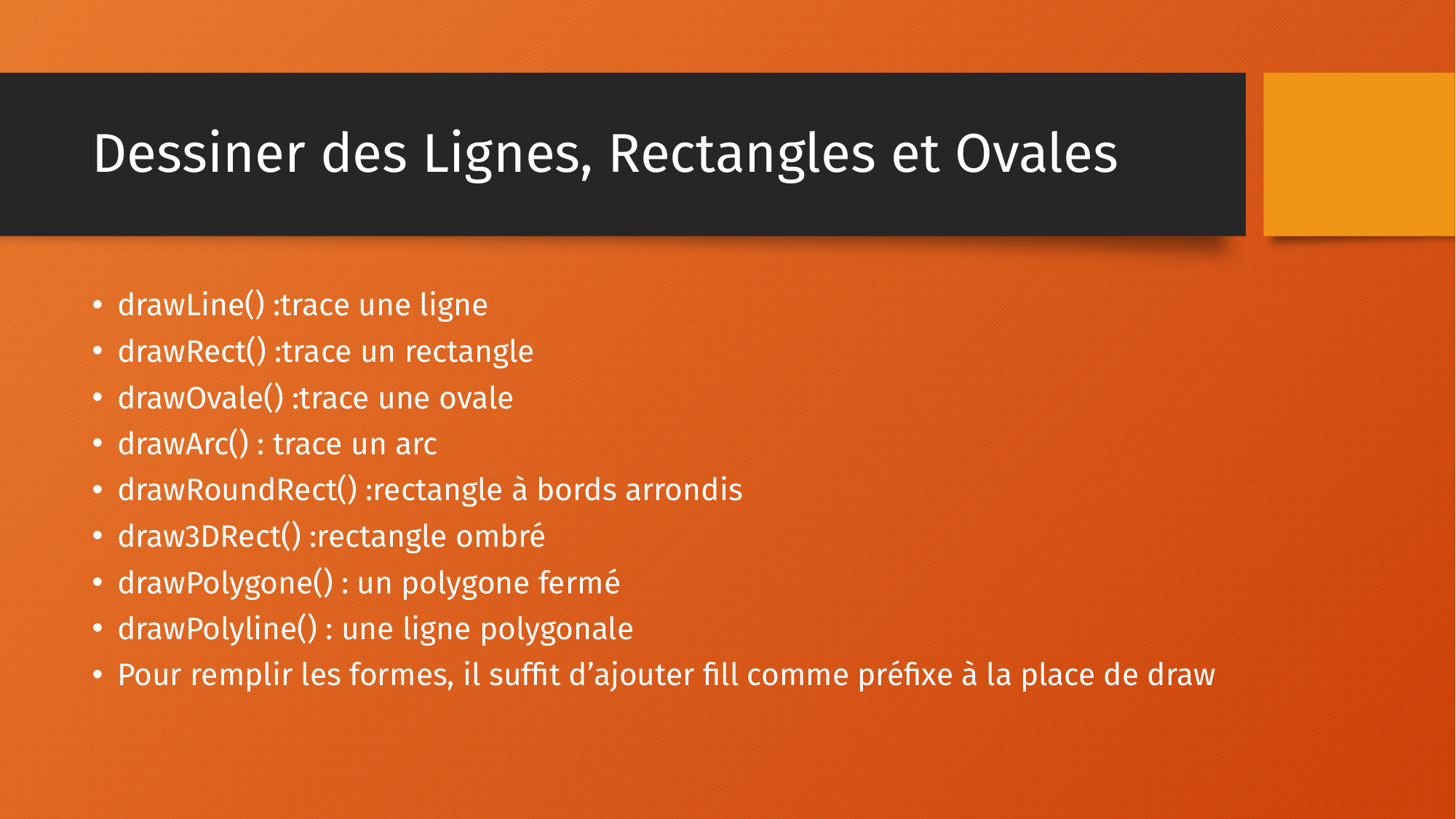

# Dessiner des Lignes, Rectangles et Ovales
drawLine() :trace une ligne
drawRect() :trace un rectangle
drawOvale() :trace une ovale
drawArc() : trace un arc
drawRoundRect() :rectangle à bords arrondis
draw3DRect() :rectangle ombré
drawPolygone() : un polygone fermé
drawPolyline() : une ligne polygonale
Pour remplir les formes, il suffit d’ajouter fill comme préfixe à la place de draw